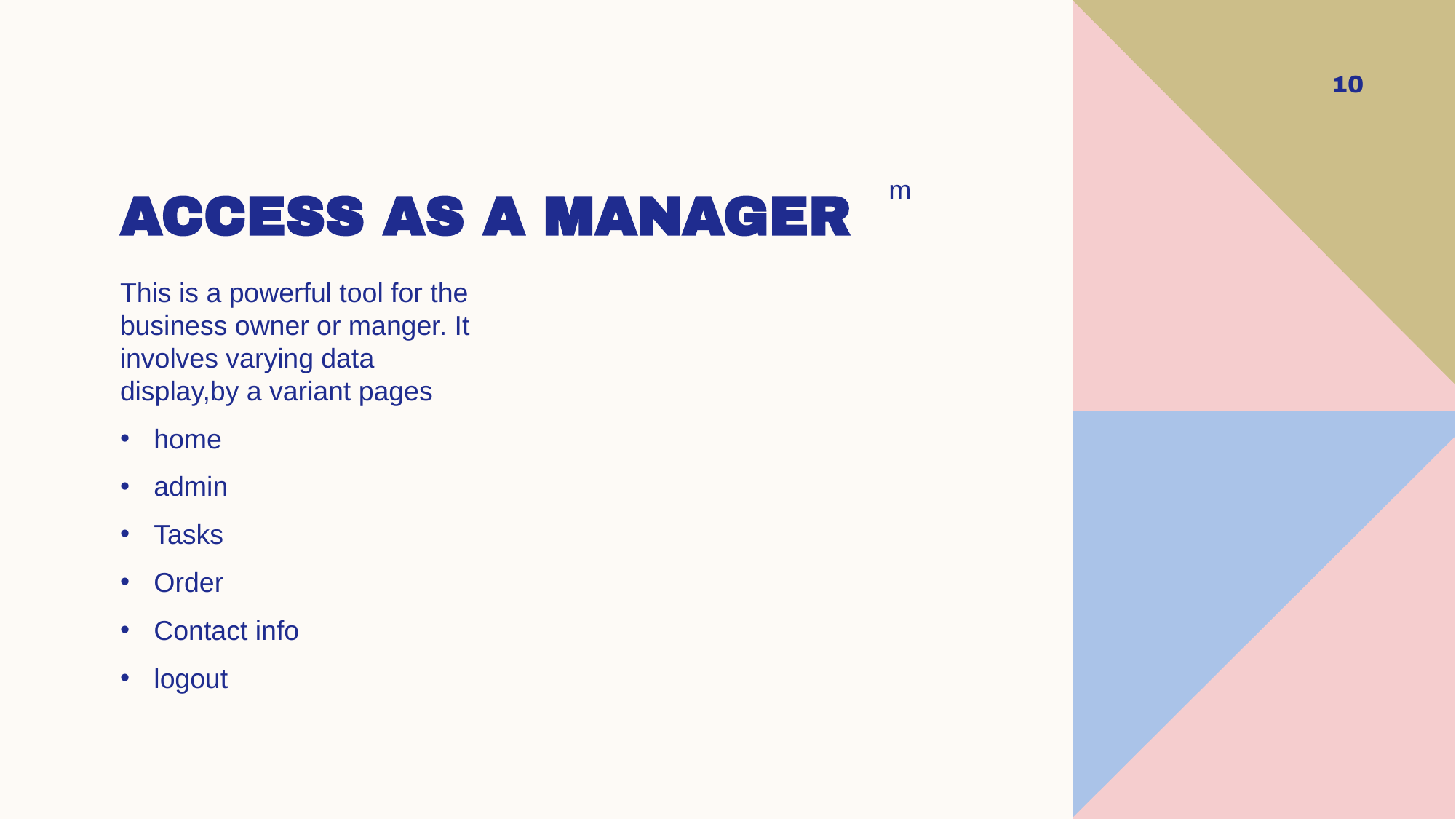

10
# Access as a manager
m
This is a powerful tool for the business owner or manger. It involves varying data display,by a variant pages
home
admin
Tasks
Order
Contact info
logout